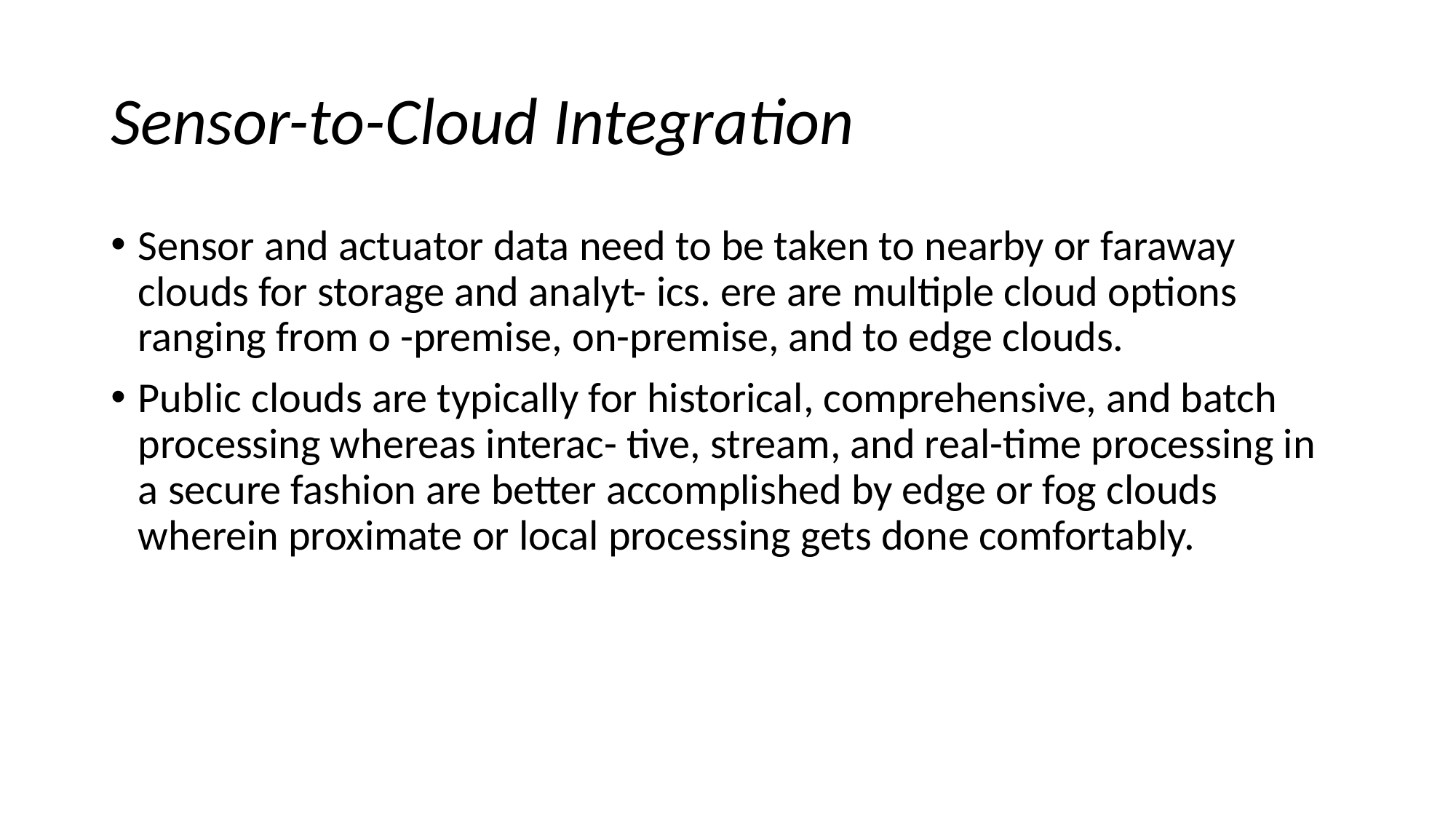

# Sensor-to-Cloud Integration
Sensor and actuator data need to be taken to nearby or faraway clouds for storage and analyt- ics. ere are multiple cloud options ranging from o -premise, on-premise, and to edge clouds.
Public clouds are typically for historical, comprehensive, and batch processing whereas interac- tive, stream, and real-time processing in a secure fashion are better accomplished by edge or fog clouds wherein proximate or local processing gets done comfortably.